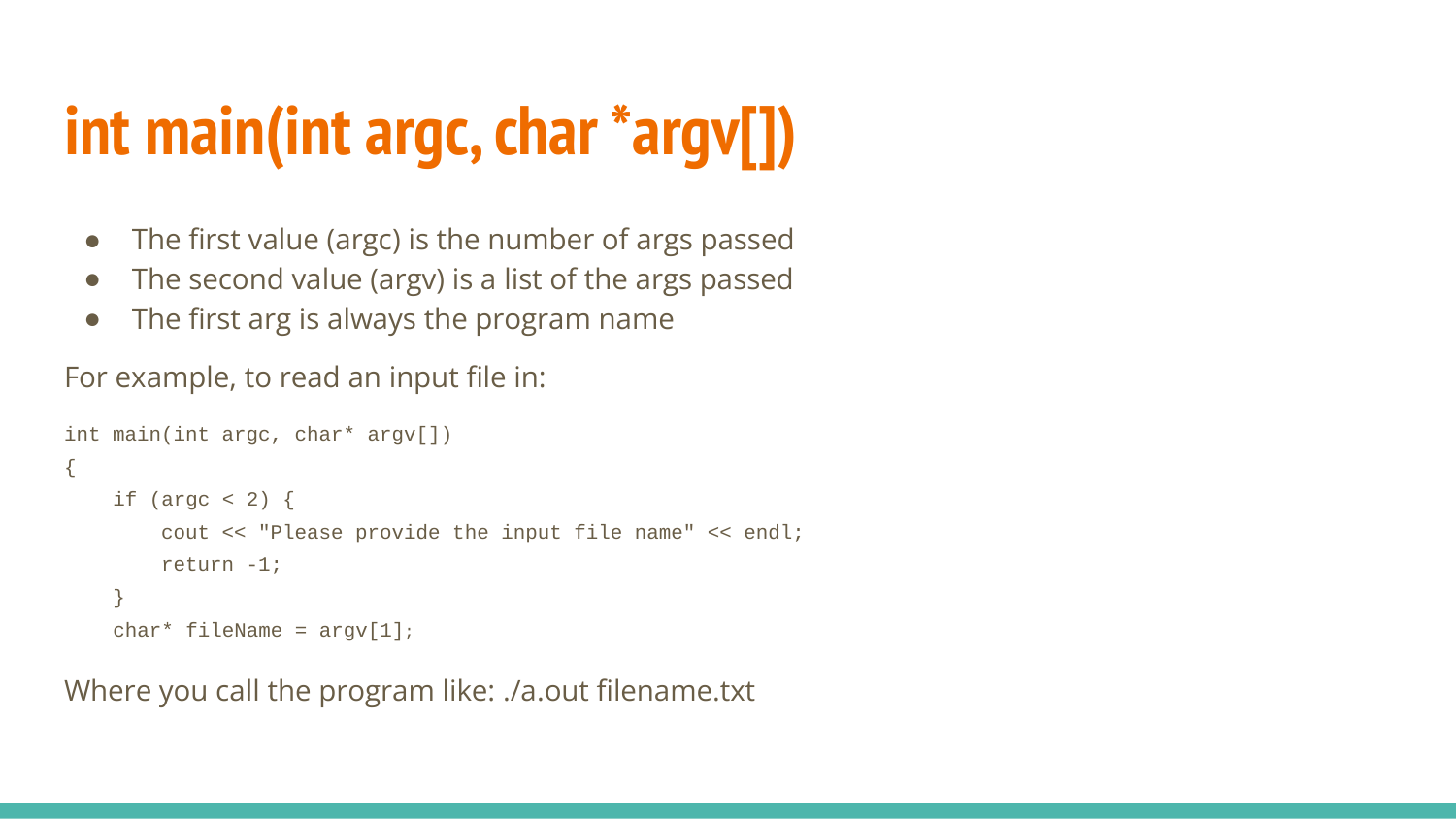

# int main(int argc, char *argv[])
The first value (argc) is the number of args passed
The second value (argv) is a list of the args passed
The first arg is always the program name
For example, to read an input file in:
int main(int argc, char* argv[])
{
    if (argc < 2) {
        cout << "Please provide the input file name" << endl;
        return -1;
    }
    char* fileName = argv[1];

Where you call the program like: ./a.out filename.txt